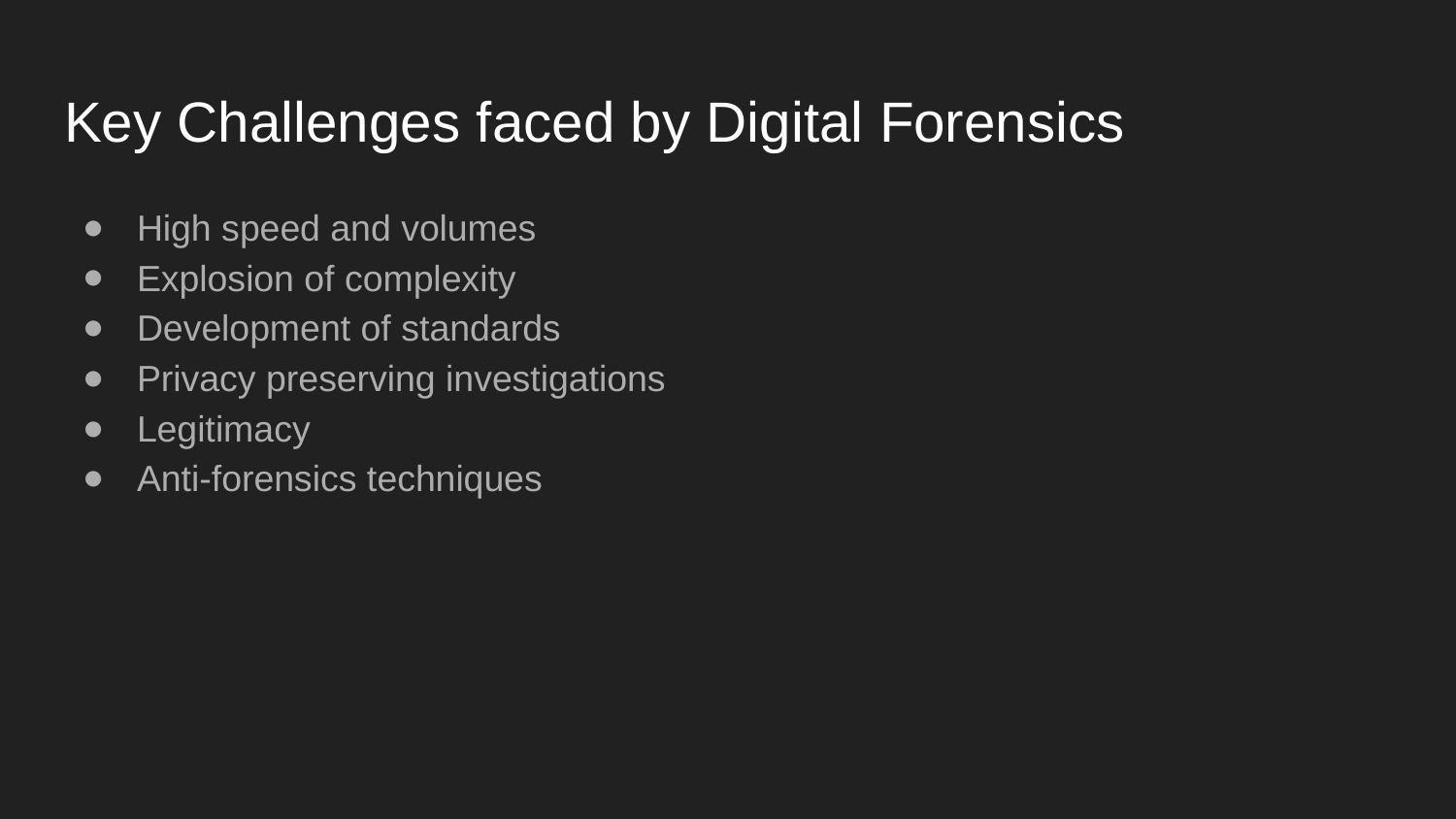

# Key Challenges faced by Digital Forensics
High speed and volumes
Explosion of complexity
Development of standards
Privacy preserving investigations
Legitimacy
Anti-forensics techniques